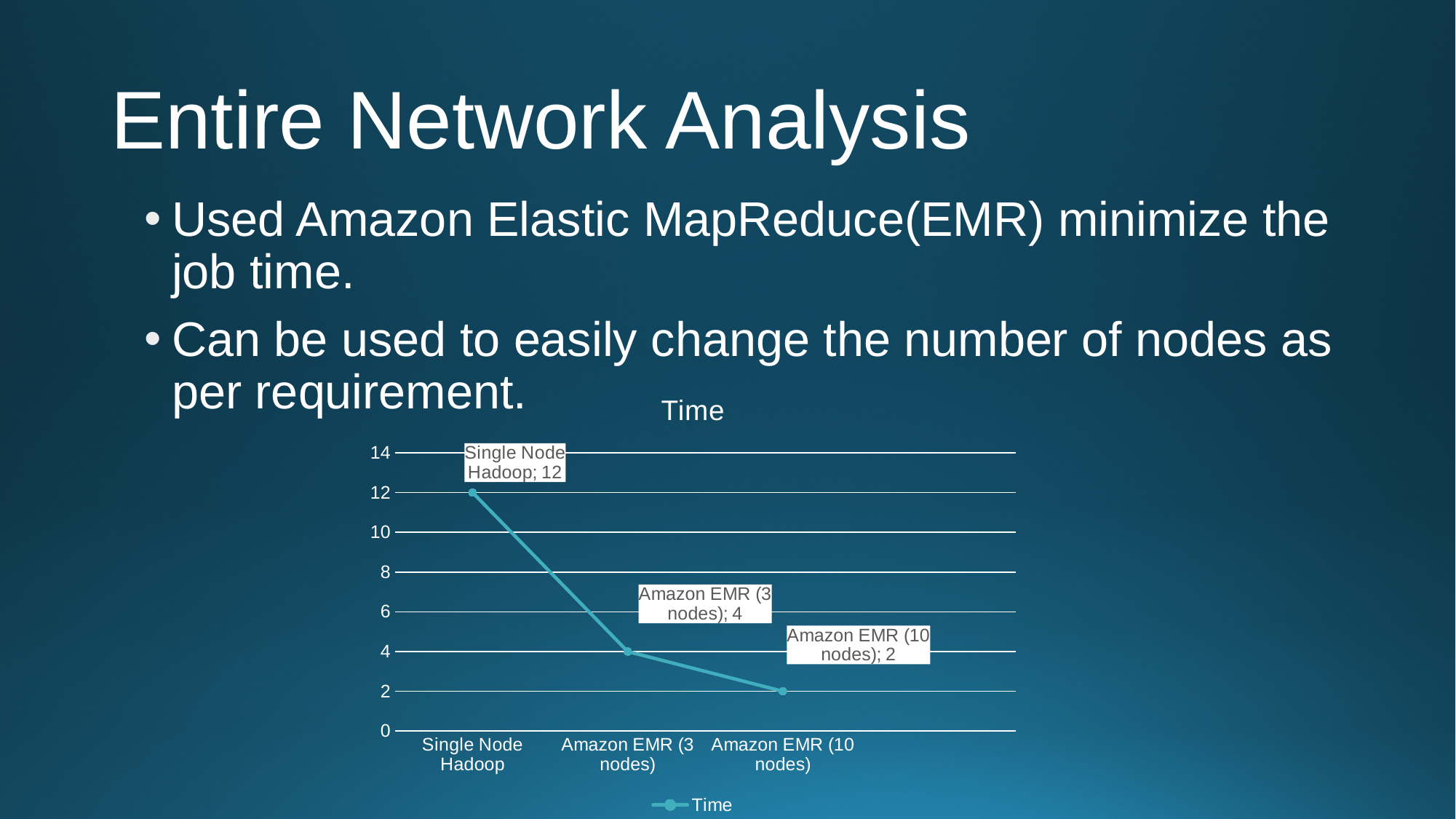

# Entire Network Analysis
Used Amazon Elastic MapReduce(EMR) minimize the job time.
Can be used to easily change the number of nodes as per requirement.

### Chart:

| Category | Time |
|---|---|
| Single Node Hadoop | 12.0 |
| Amazon EMR (3 nodes) | 4.0 |
| Amazon EMR (10 nodes) | 2.0 |